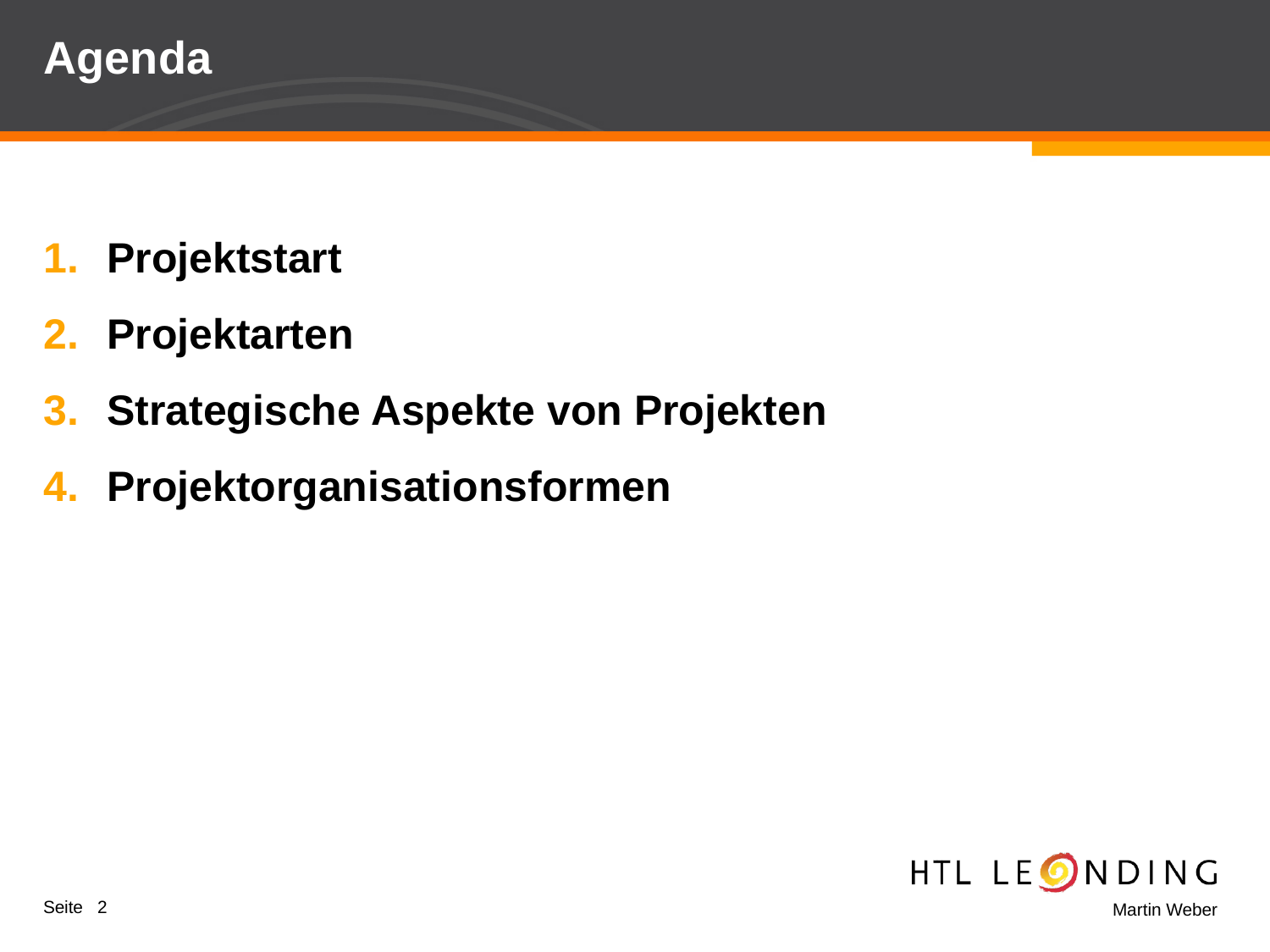

# Agenda
Projektstart
Projektarten
Strategische Aspekte von Projekten
Projektorganisationsformen
Seite   2